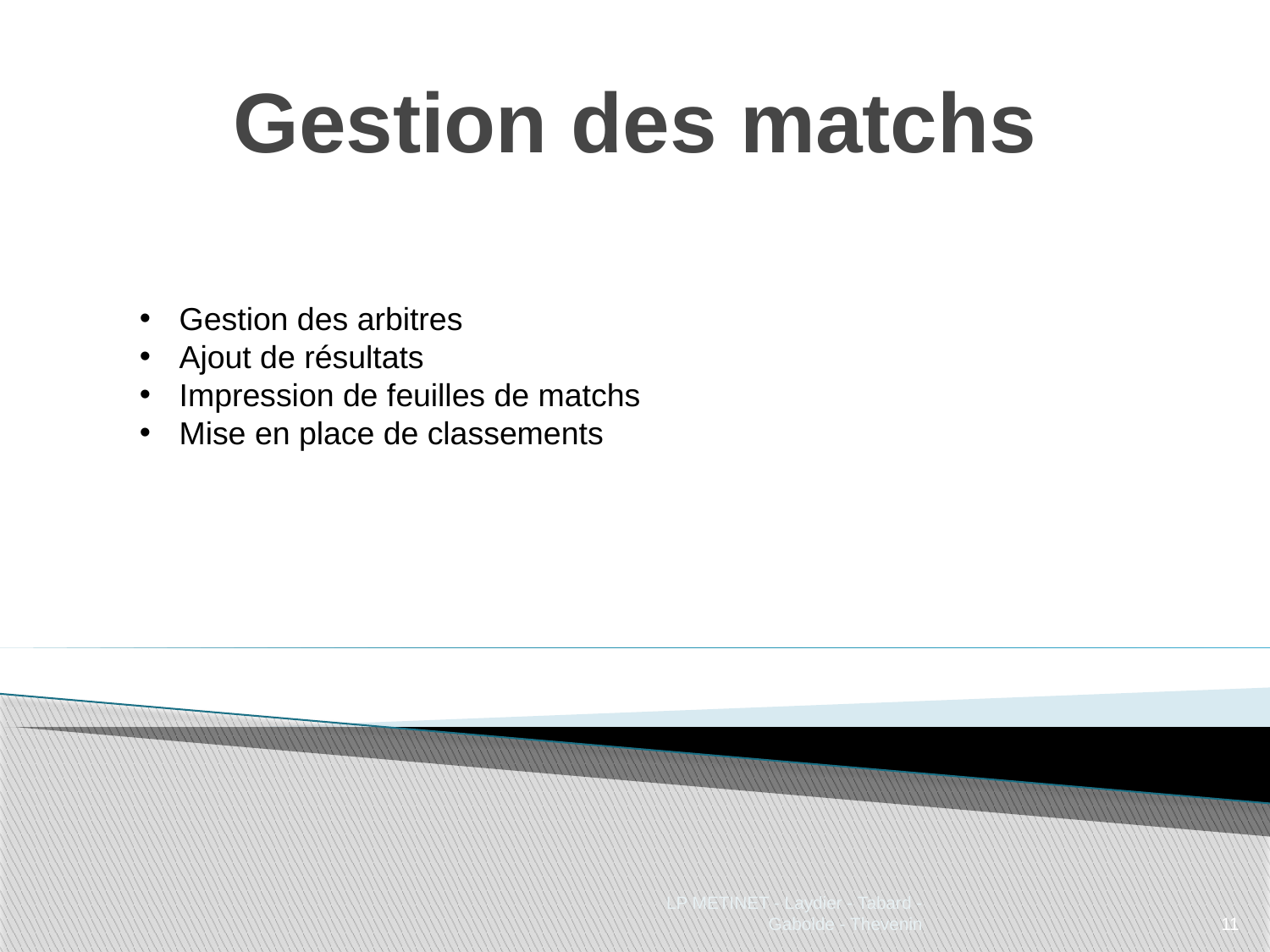

# Gestion des matchs
Gestion des arbitres
Ajout de résultats
Impression de feuilles de matchs
Mise en place de classements
LP METINET - Laydier - Tabard - Gabolde - Thevenin
11